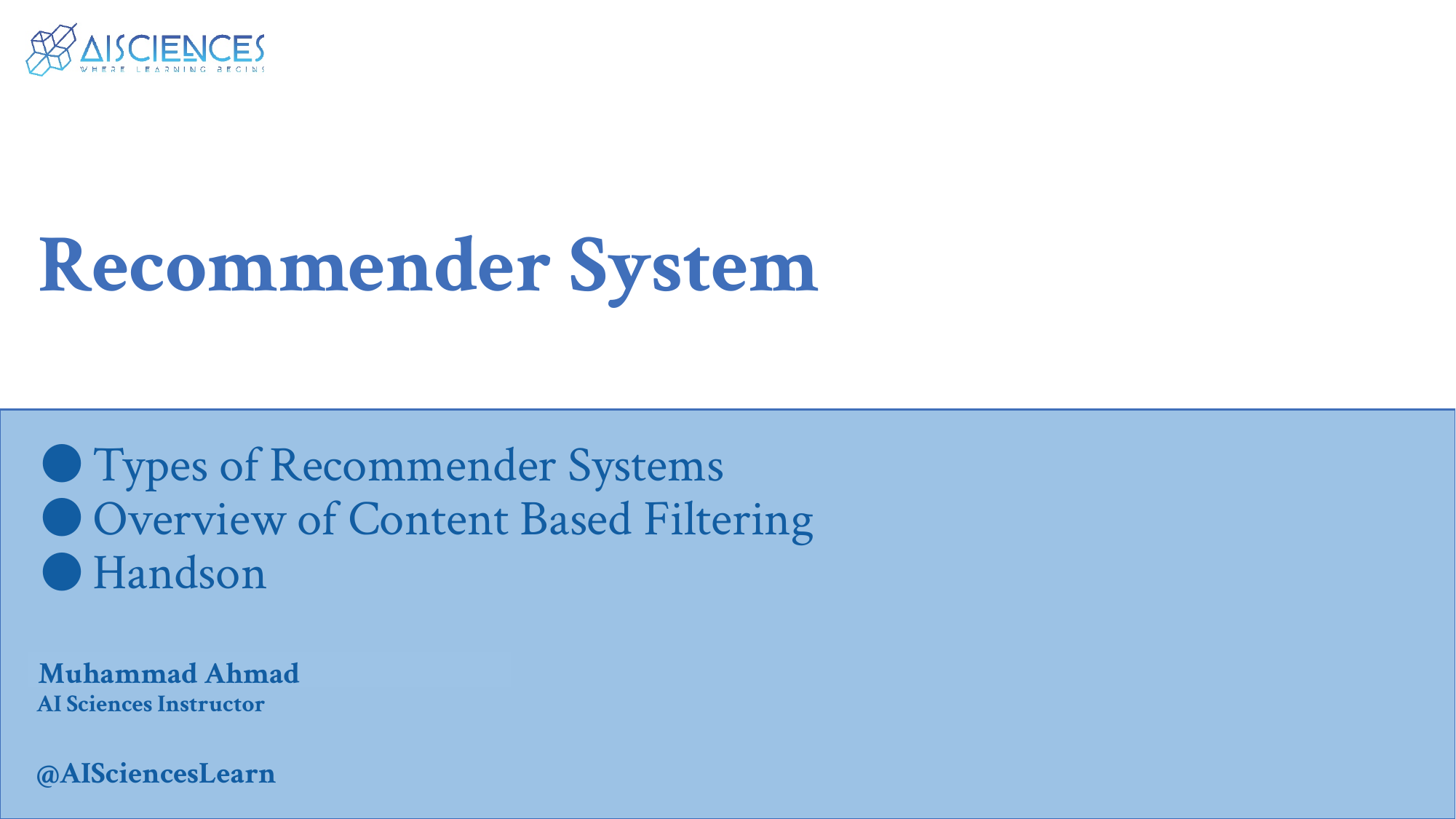

Recommender System
Types of Recommender Systems
Overview of Content Based Filtering
Handson
Muhammad Ahmad